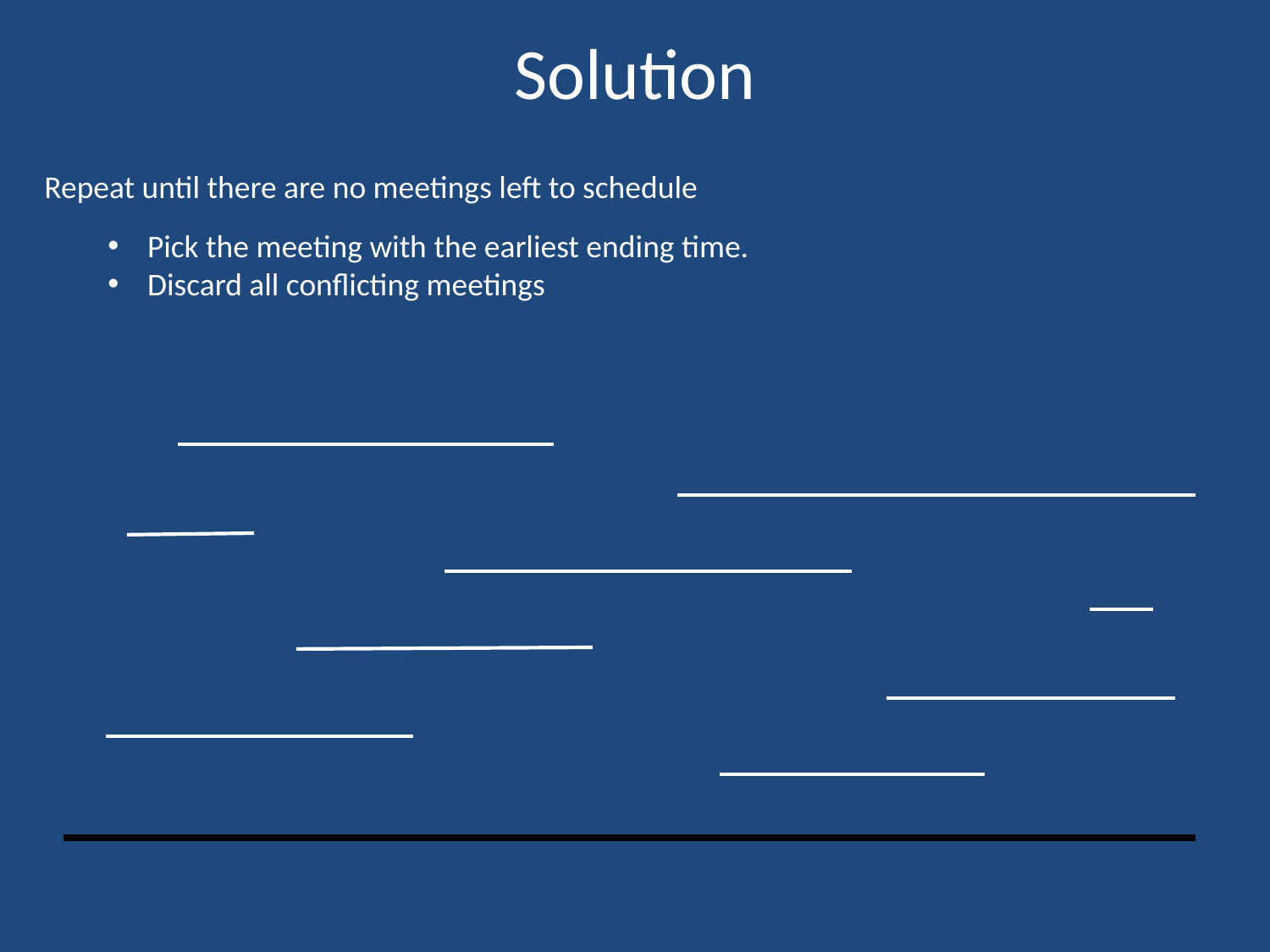

# Solution
Repeat until there are no meetings left to schedule

Pick the meeting with the earliest ending time.
Discard all conflicting meetings